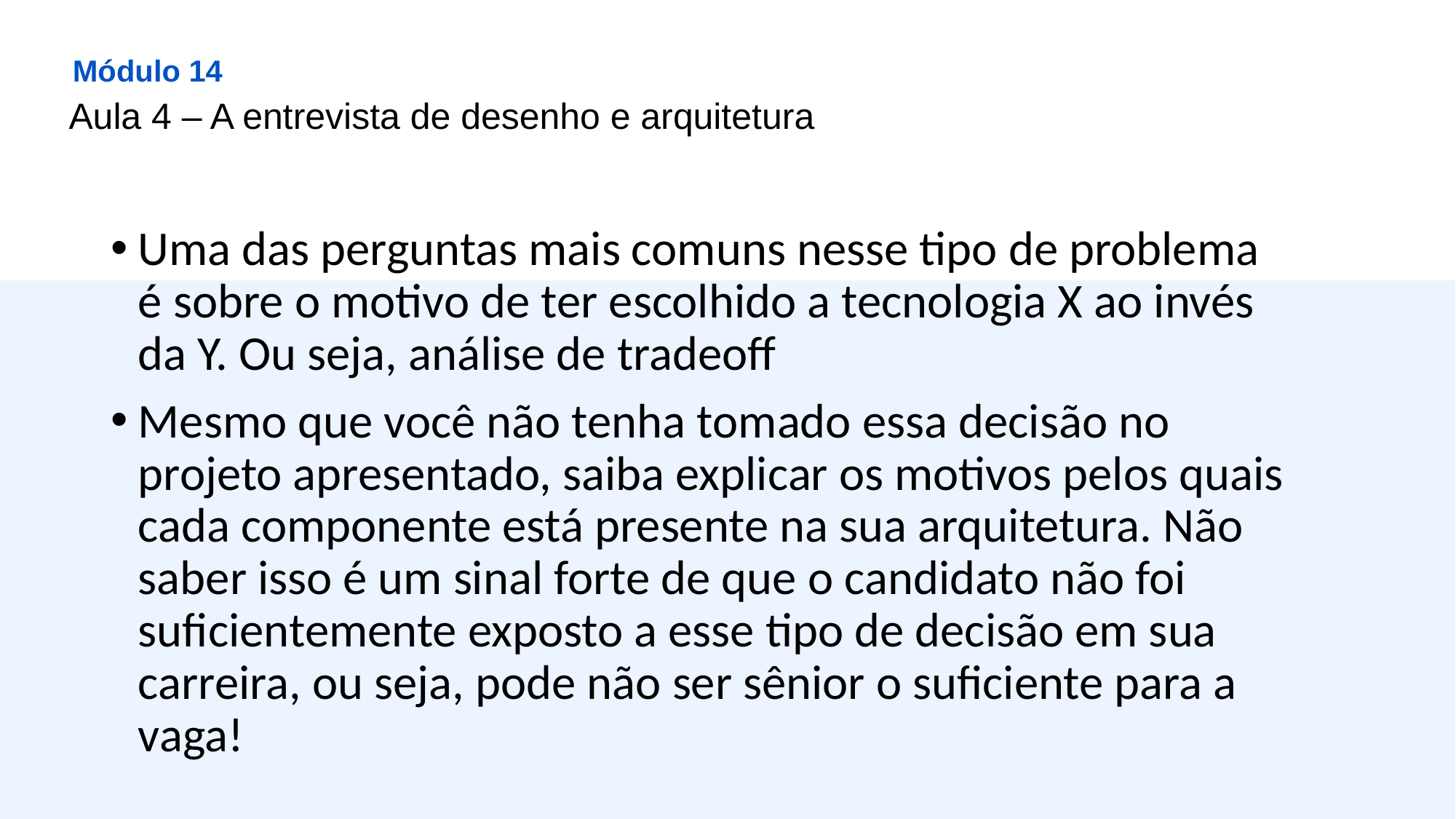

Módulo 14
Aula 4 – A entrevista de desenho e arquitetura
Uma das perguntas mais comuns nesse tipo de problema é sobre o motivo de ter escolhido a tecnologia X ao invés da Y. Ou seja, análise de tradeoff
Mesmo que você não tenha tomado essa decisão no projeto apresentado, saiba explicar os motivos pelos quais cada componente está presente na sua arquitetura. Não saber isso é um sinal forte de que o candidato não foi suficientemente exposto a esse tipo de decisão em sua carreira, ou seja, pode não ser sênior o suficiente para a vaga!